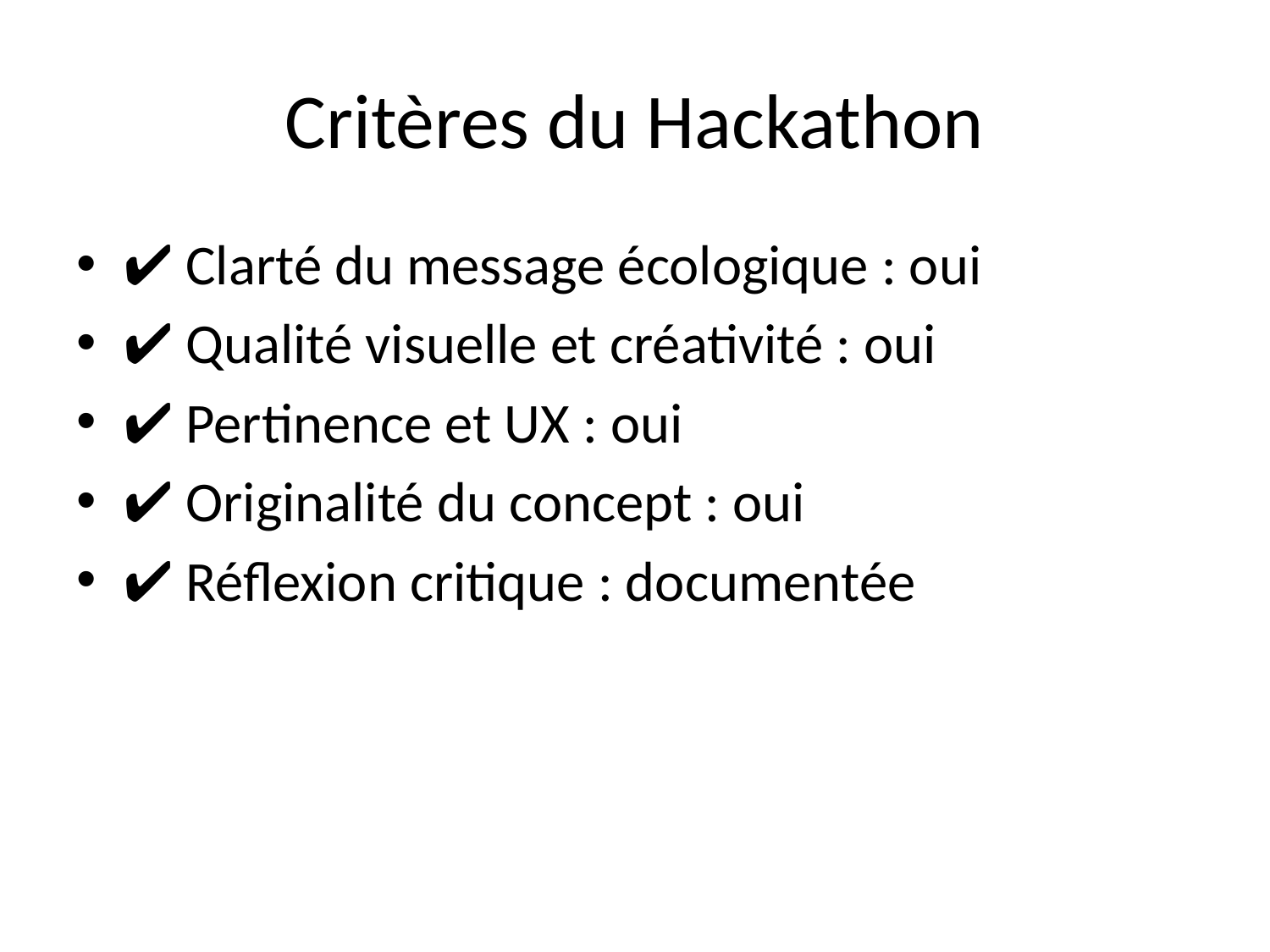

# Critères du Hackathon
✔ Clarté du message écologique : oui
✔ Qualité visuelle et créativité : oui
✔ Pertinence et UX : oui
✔ Originalité du concept : oui
✔ Réflexion critique : documentée